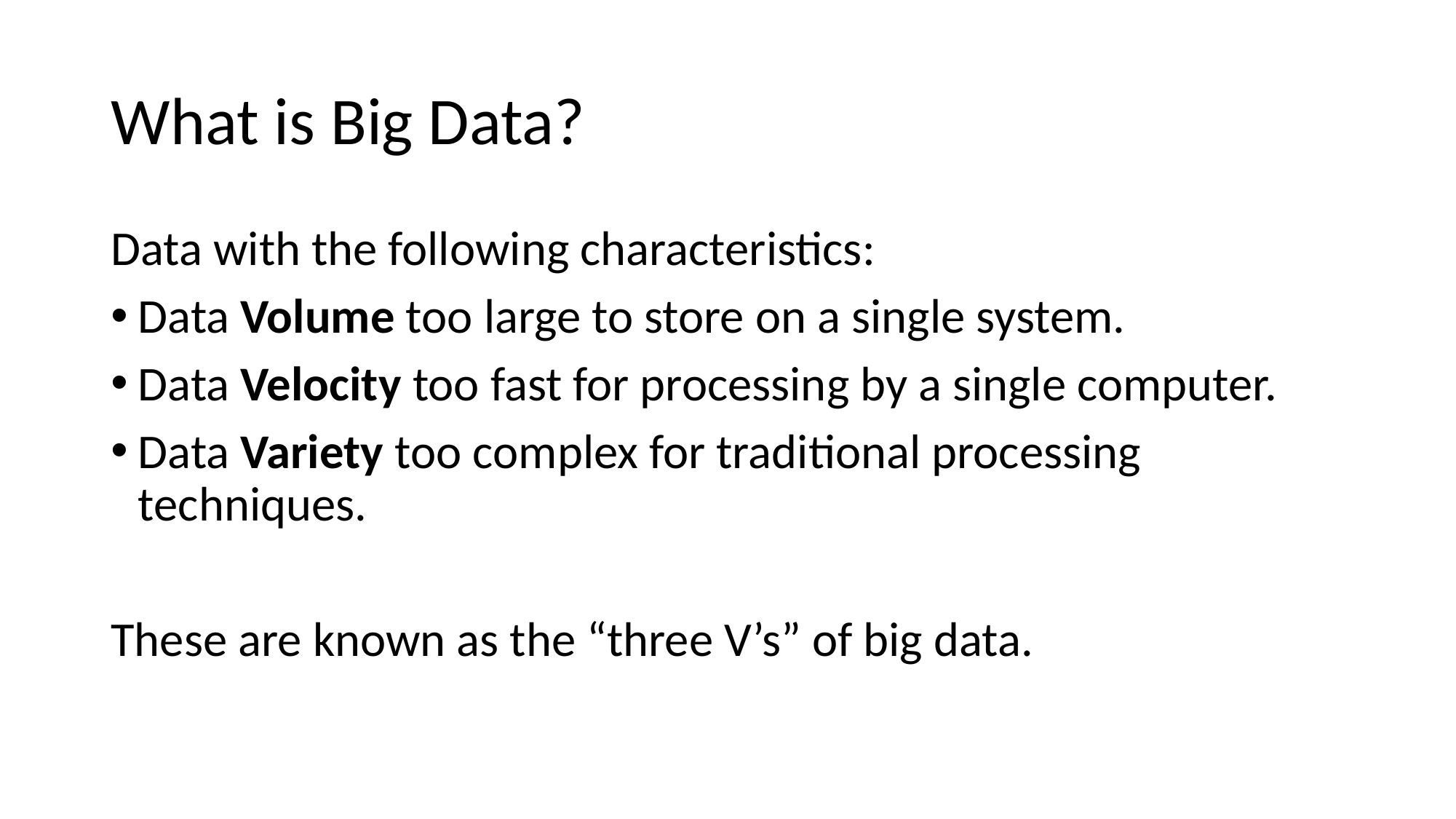

# What is Big Data?
Data with the following characteristics:
Data Volume too large to store on a single system.
Data Velocity too fast for processing by a single computer.
Data Variety too complex for traditional processing techniques.

These are known as the “three V’s” of big data.